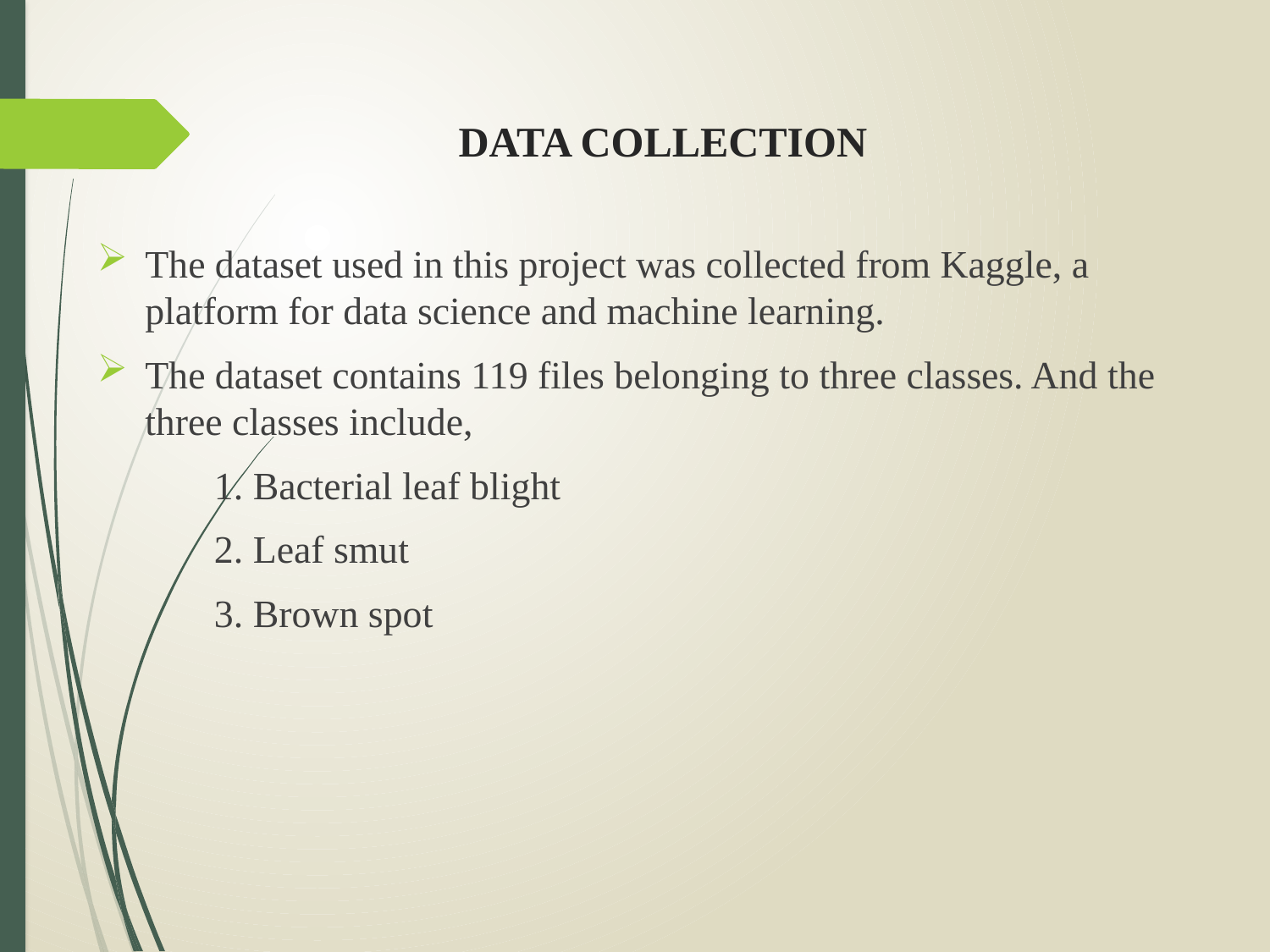

# DATA COLLECTION
The dataset used in this project was collected from Kaggle, a platform for data science and machine learning.
The dataset contains 119 files belonging to three classes. And the three classes include,
            1. Bacterial leaf blight
            2. Leaf smut
            3. Brown spot